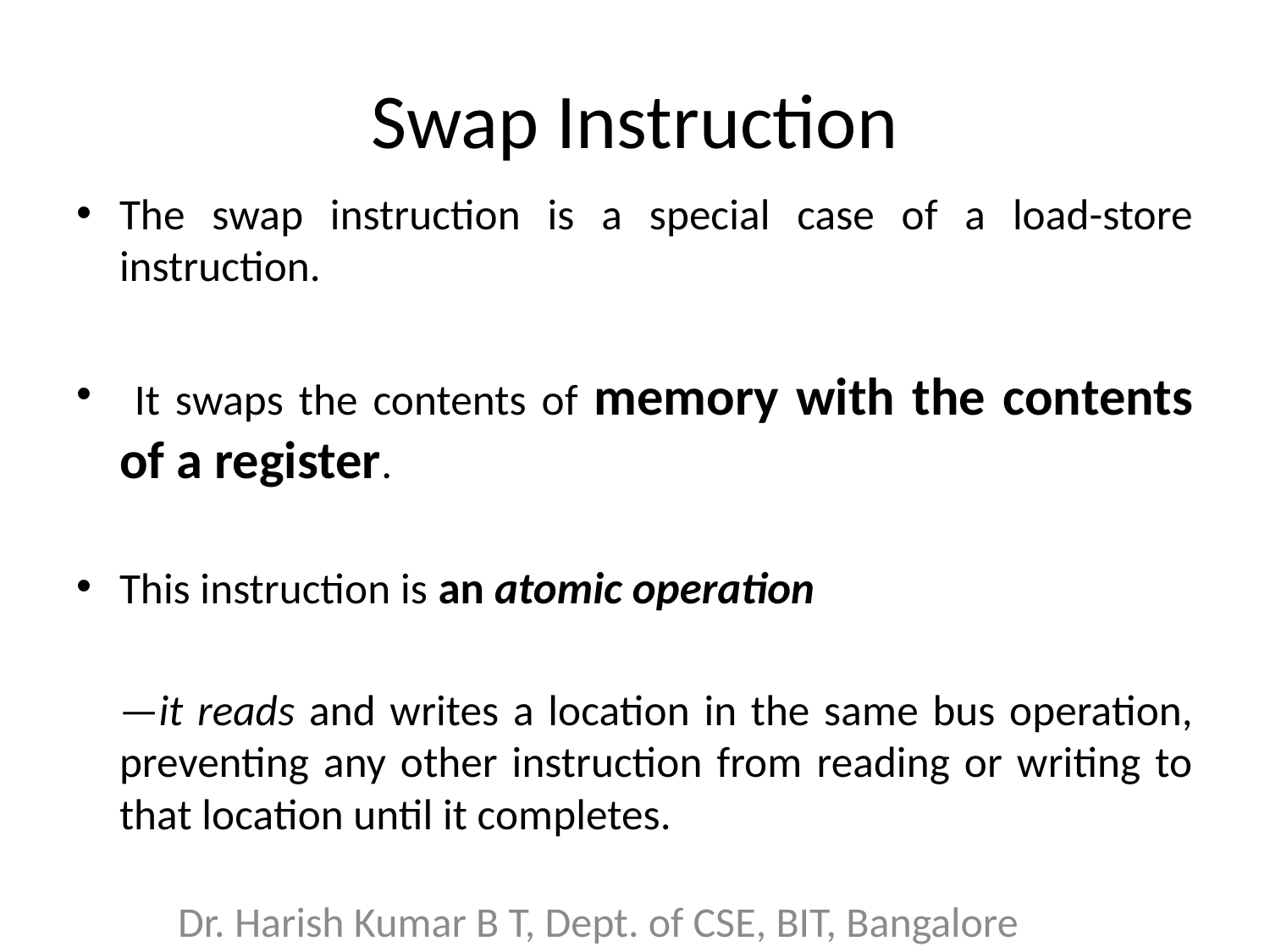

# Swap Instruction
The swap instruction is a special case of a load-store instruction.

 It swaps the contents of memory with the contents of a register.

This instruction is an atomic operation

		—it reads and writes a location in the same bus operation, preventing any other instruction from reading or writing to that location until it completes.